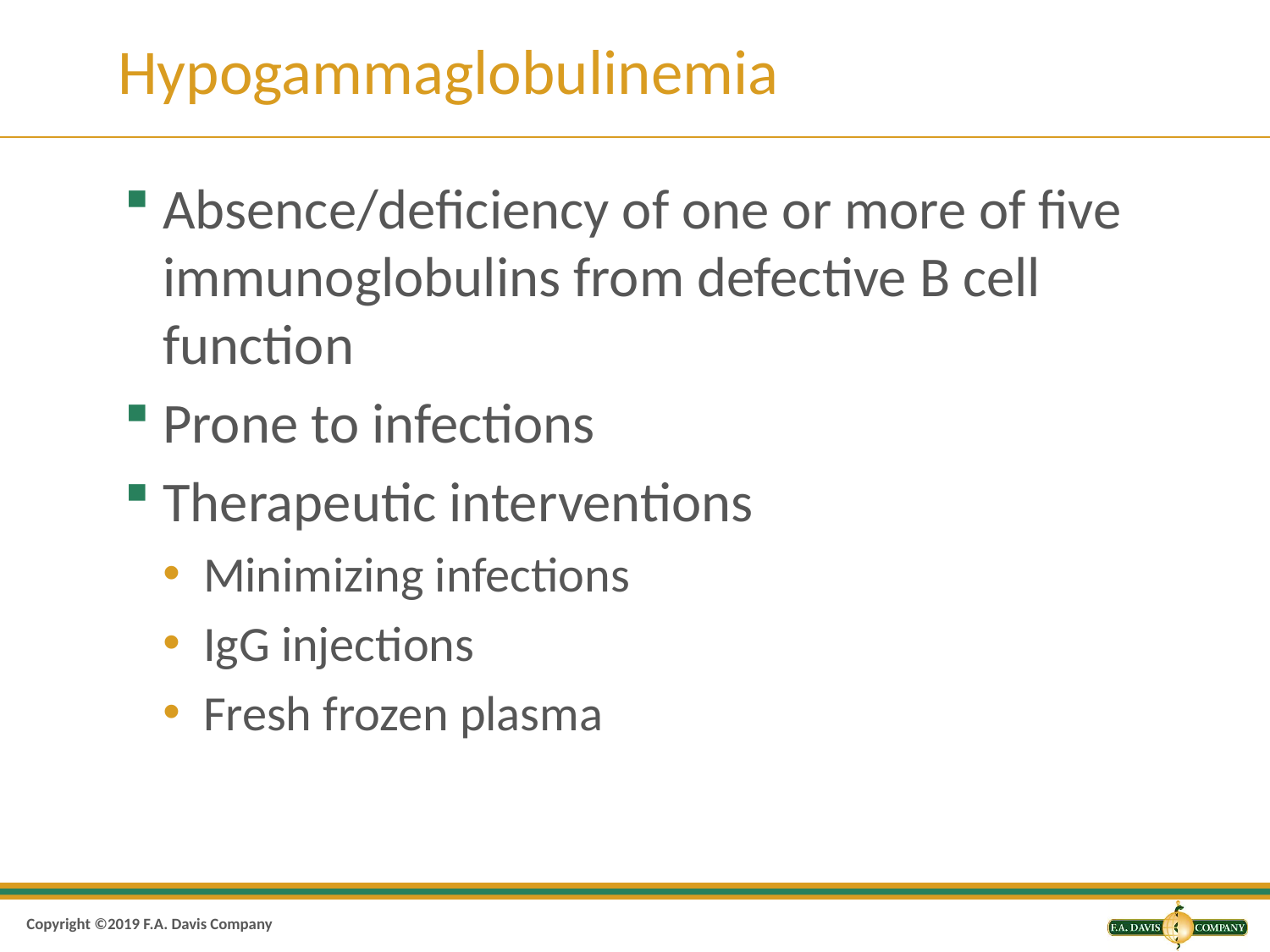

# Hypogammaglobulinemia
Absence/deficiency of one or more of five immunoglobulins from defective B cell function
Prone to infections
Therapeutic interventions
Minimizing infections
IgG injections
Fresh frozen plasma